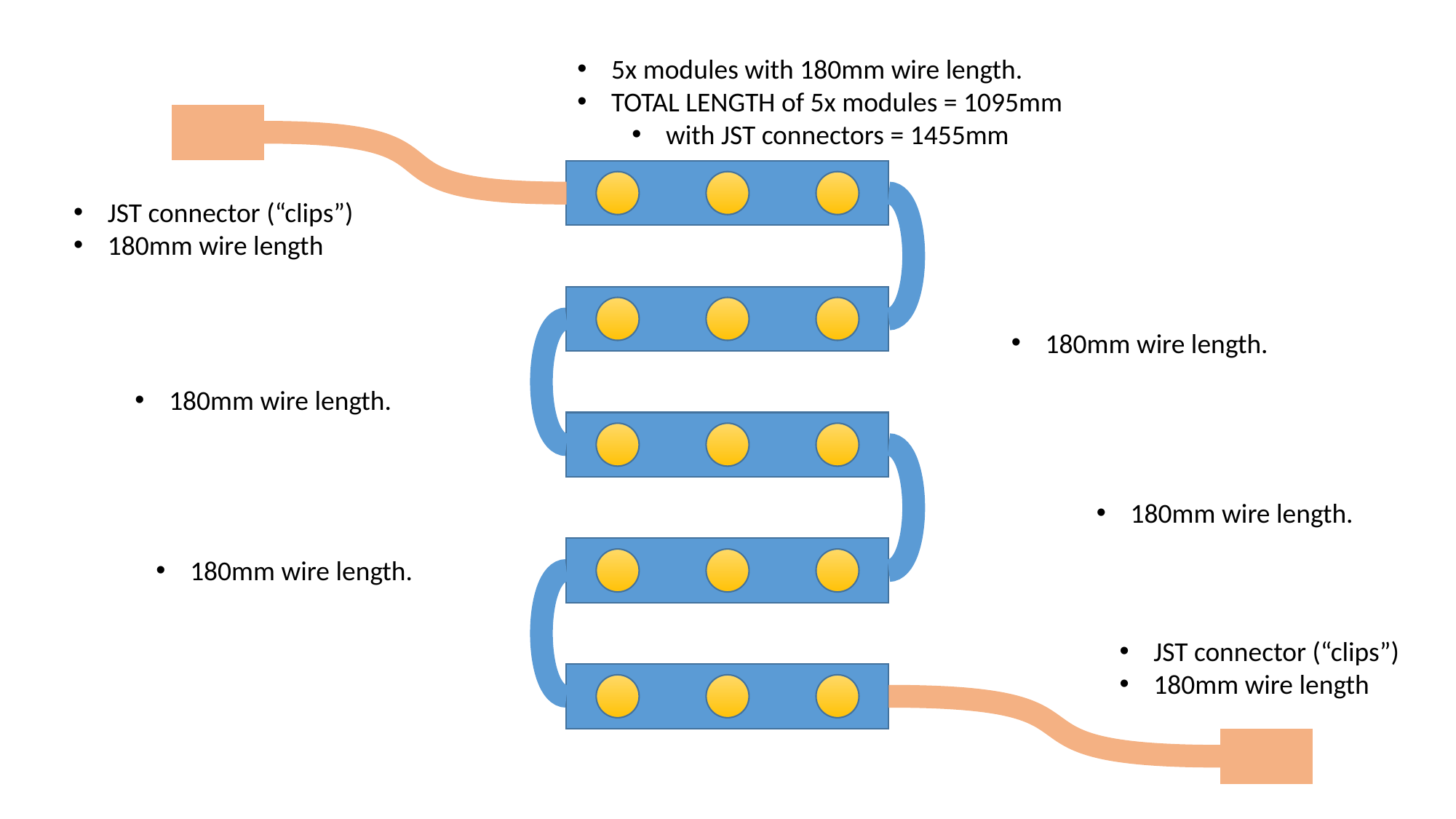

5x modules with 180mm wire length.
TOTAL LENGTH of 5x modules = 1095mm
with JST connectors = 1455mm

JST connector (“clips”)
180mm wire length

180mm wire length.
180mm wire length.

180mm wire length.

180mm wire length.
JST connector (“clips”)
180mm wire length